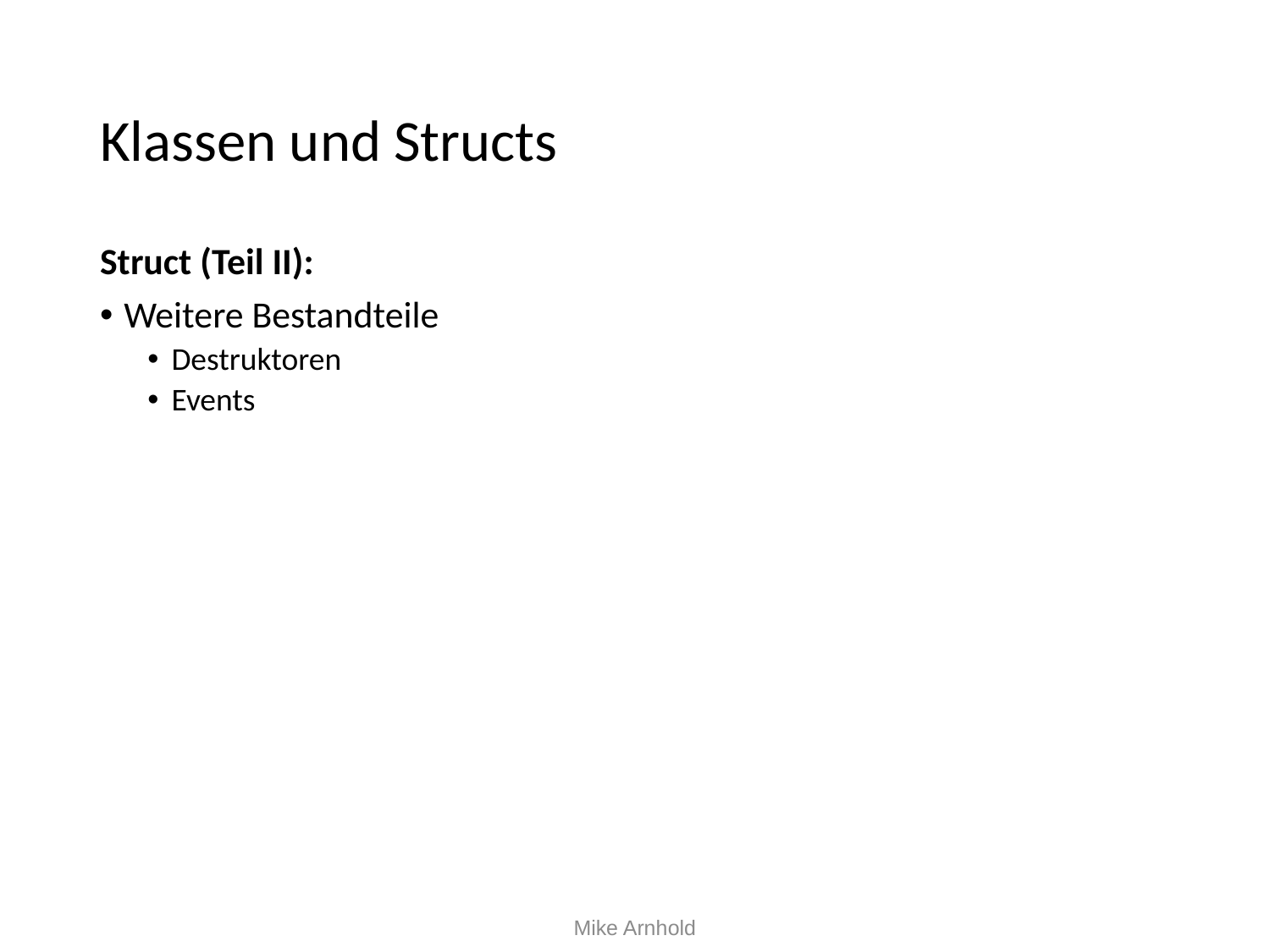

# Klassen und Structs
Struct (Teil II):
Weitere Bestandteile
Destruktoren
Events

Mike Arnhold